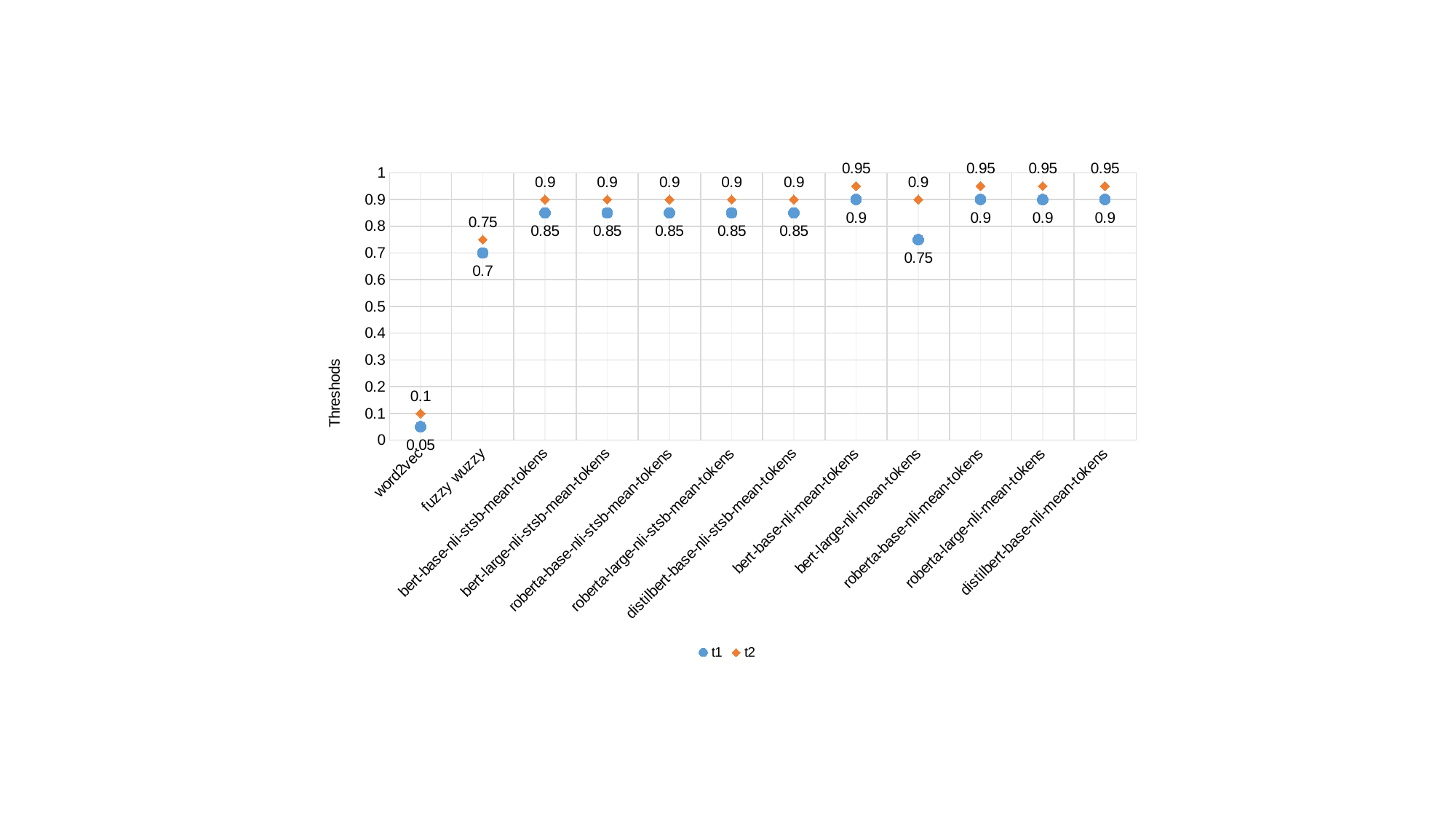

### Chart

| Category | t1 | t2 |
|---|---|---|
| word2vec | 0.05 | 0.1 |
| fuzzy wuzzy | 0.7 | 0.75 |
| bert-base-nli-stsb-mean-tokens | 0.85 | 0.9 |
| bert-large-nli-stsb-mean-tokens | 0.85 | 0.9 |
| roberta-base-nli-stsb-mean-tokens | 0.85 | 0.9 |
| roberta-large-nli-stsb-mean-tokens | 0.85 | 0.9 |
| distilbert-base-nli-stsb-mean-tokens | 0.85 | 0.9 |
| bert-base-nli-mean-tokens | 0.9 | 0.95 |
| bert-large-nli-mean-tokens | 0.75 | 0.9 |
| roberta-base-nli-mean-tokens | 0.9 | 0.95 |
| roberta-large-nli-mean-tokens | 0.9 | 0.95 |
| distilbert-base-nli-mean-tokens | 0.9 | 0.95 |